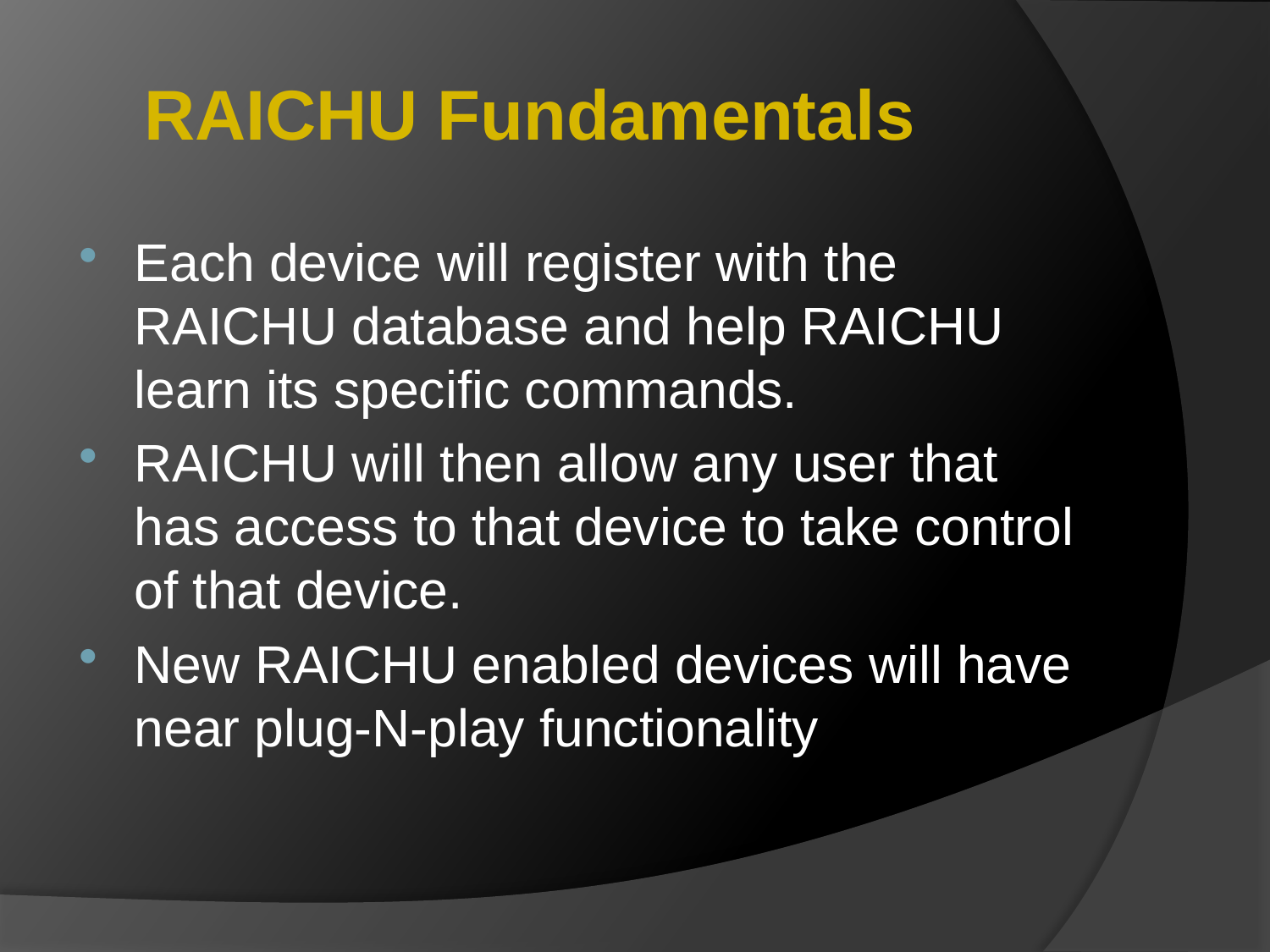

#
RAICHU Fundamentals
Each device will register with the RAICHU database and help RAICHU learn its specific commands.
RAICHU will then allow any user that has access to that device to take control of that device.
New RAICHU enabled devices will have near plug-N-play functionality